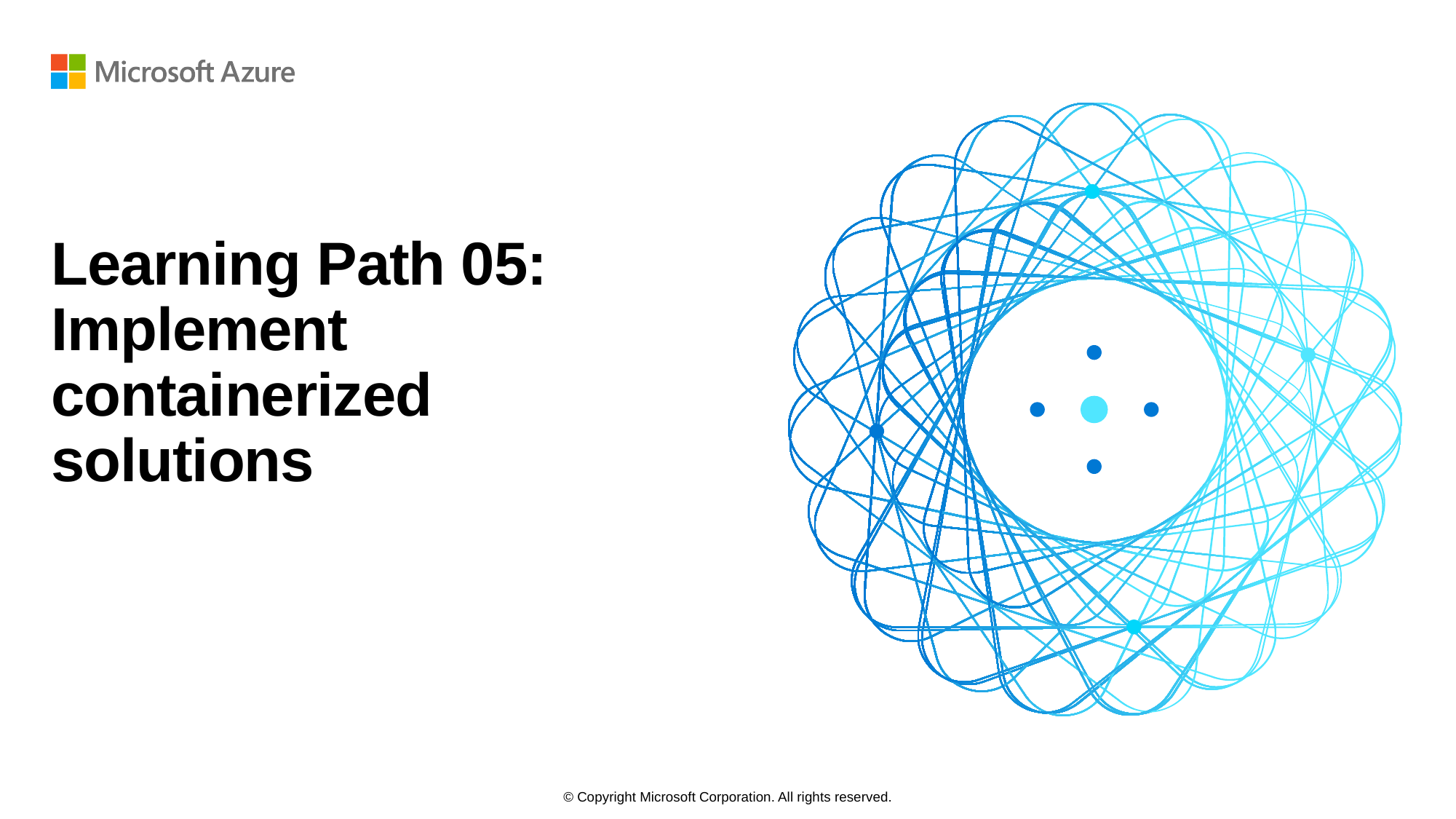

# Learning Path 05: Implement containerized solutions